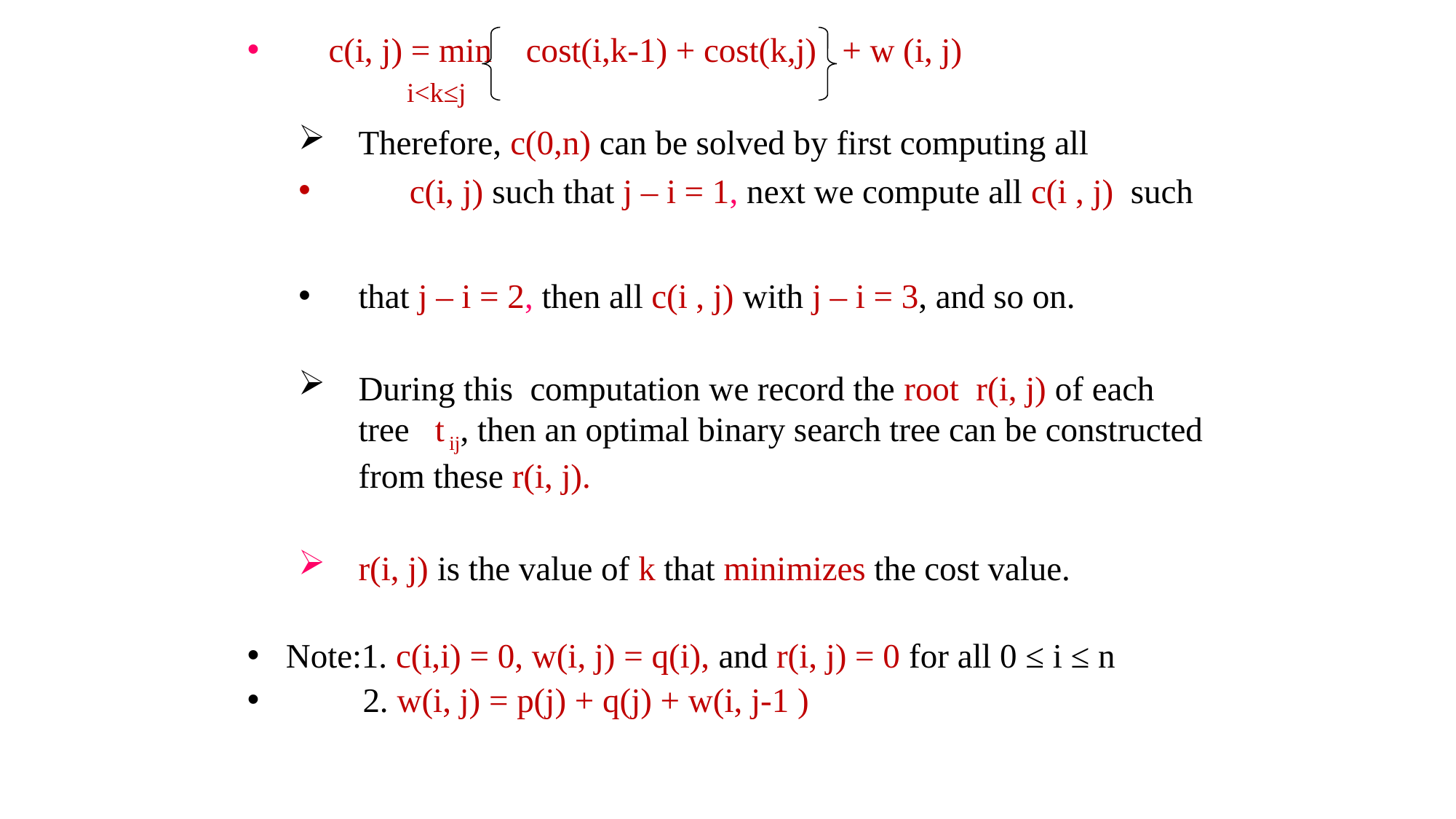

# c(i, j) = min    cost(i,k-1) + cost(k,j)   + w (i, j)

Therefore, c(0,n) can be solved by first computing all
      c(i, j) such that j – i = 1, next we compute all c(i , j)  such

that j – i = 2, then all c(i , j) with j – i = 3, and so on.

During this  computation we record the root  r(i, j) of each tree   t ij, then an optimal binary search tree can be constructed from these r(i, j).

r(i, j) is the value of k that minimizes the cost value.

Note:1. c(i,i) = 0, w(i, j) = q(i), and r(i, j) = 0 for all 0 ≤ i ≤ n
         2. w(i, j) = p(j) + q(j) + w(i, j-1 )

i<k≤j